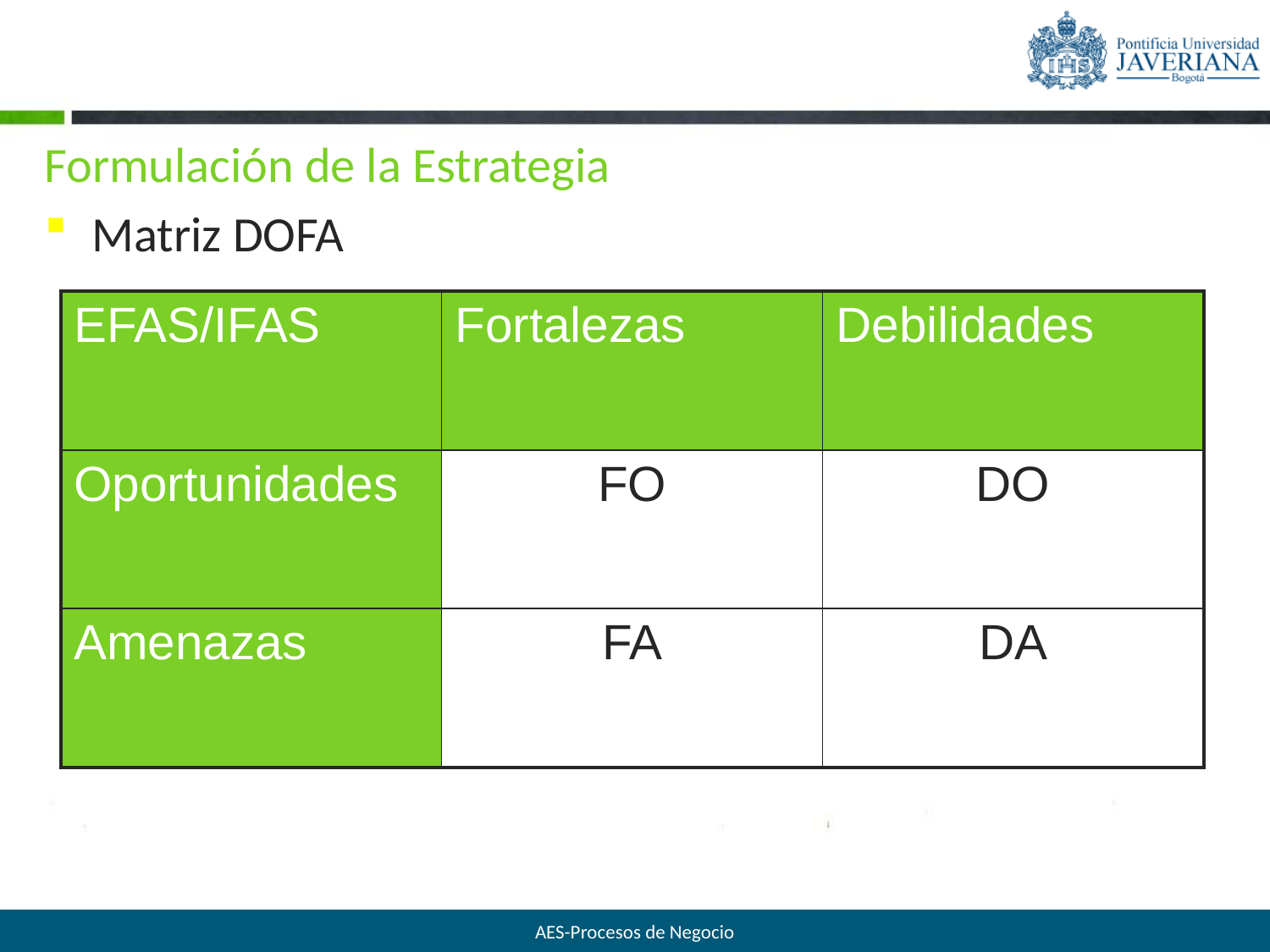

#
Formulación de la Estrategia
Matriz DOFA

| EFAS/IFAS | Fortalezas | Debilidades |
| --- | --- | --- |
| Oportunidades | FO | DO |
| Amenazas | FA | DA |